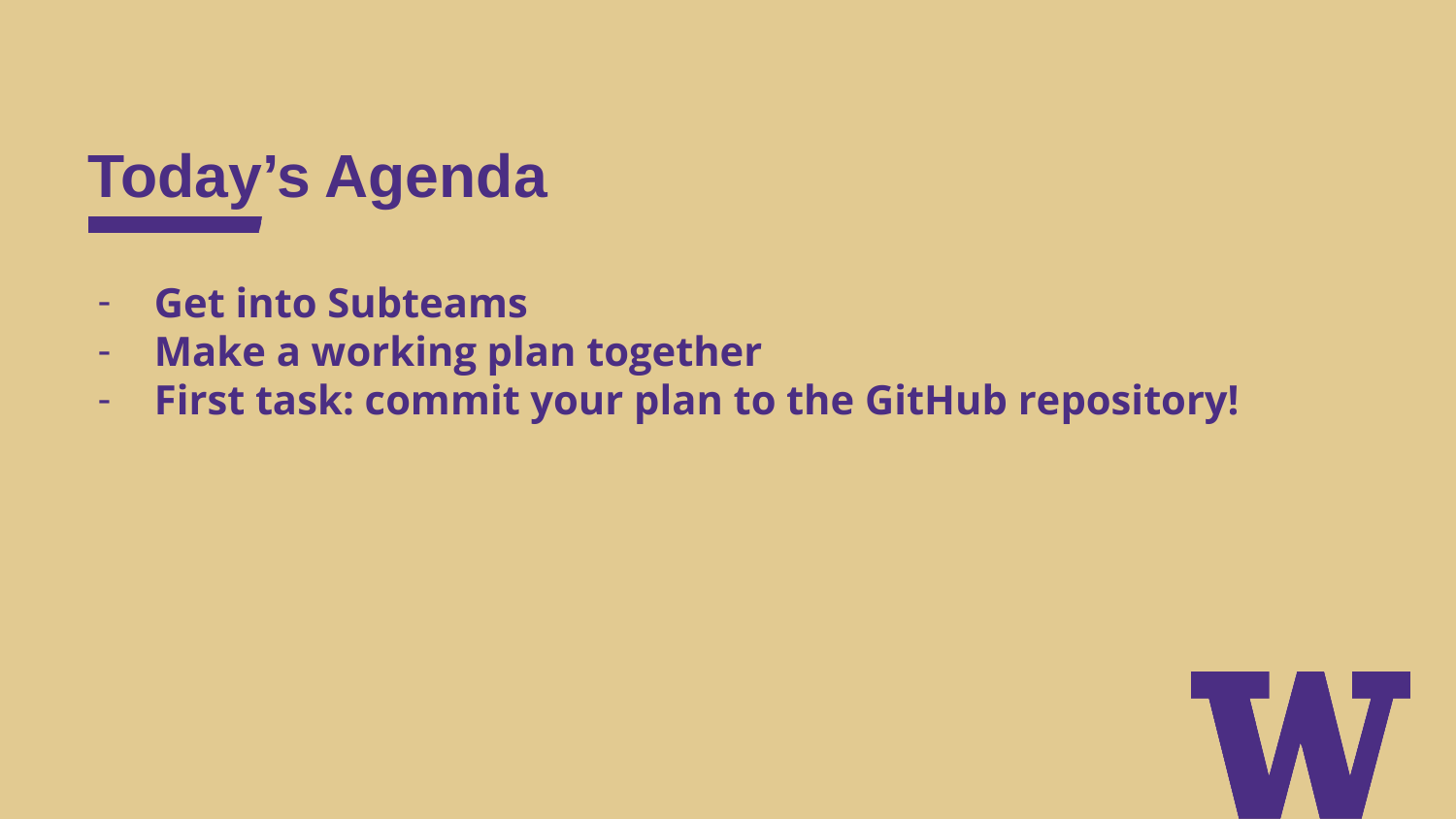

# Today’s Agenda
Get into Subteams
Make a working plan together
First task: commit your plan to the GitHub repository!